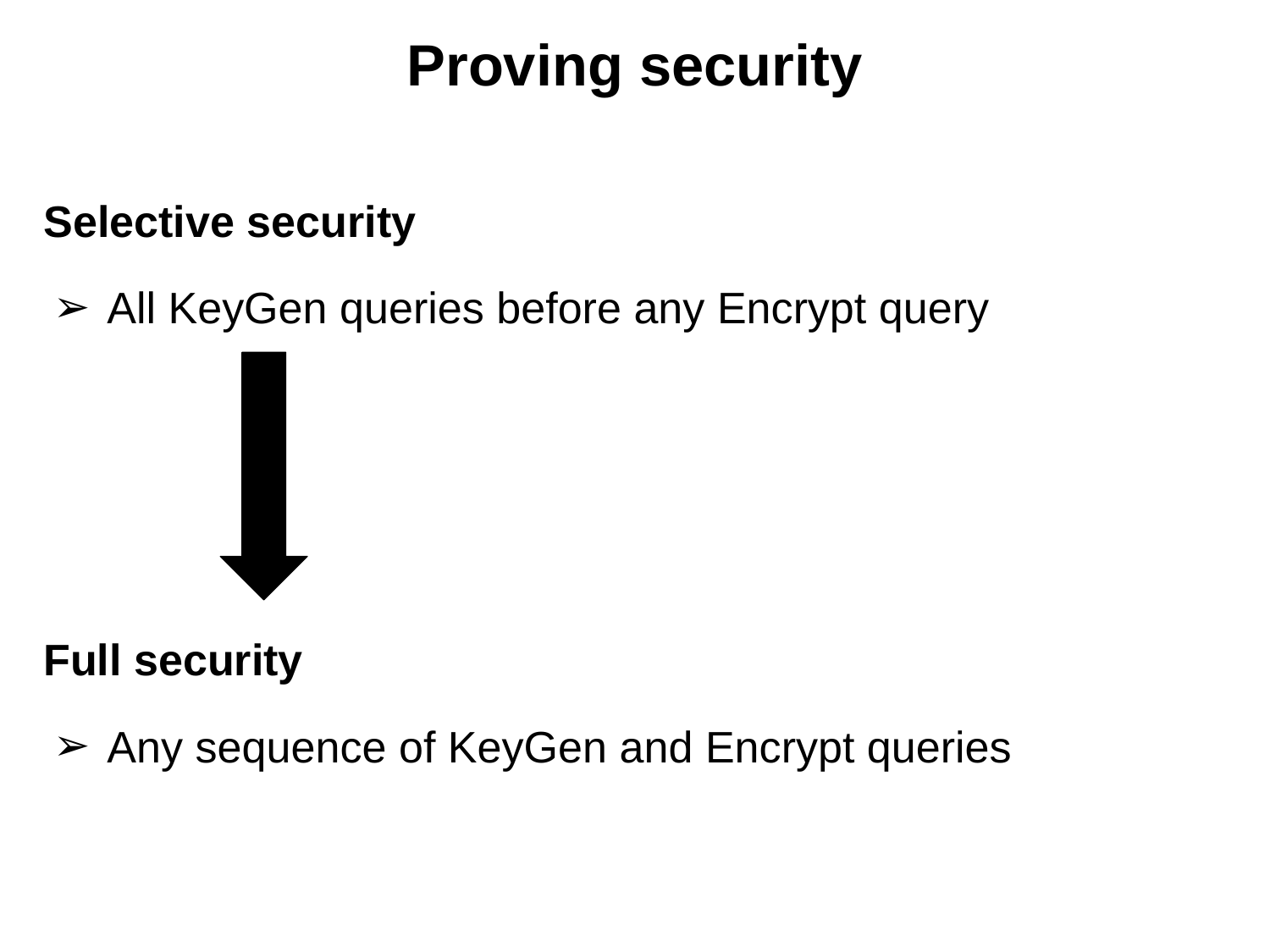

Proving security
Selective security
All KeyGen queries before any Encrypt query

Full security
Any sequence of KeyGen and Encrypt queries